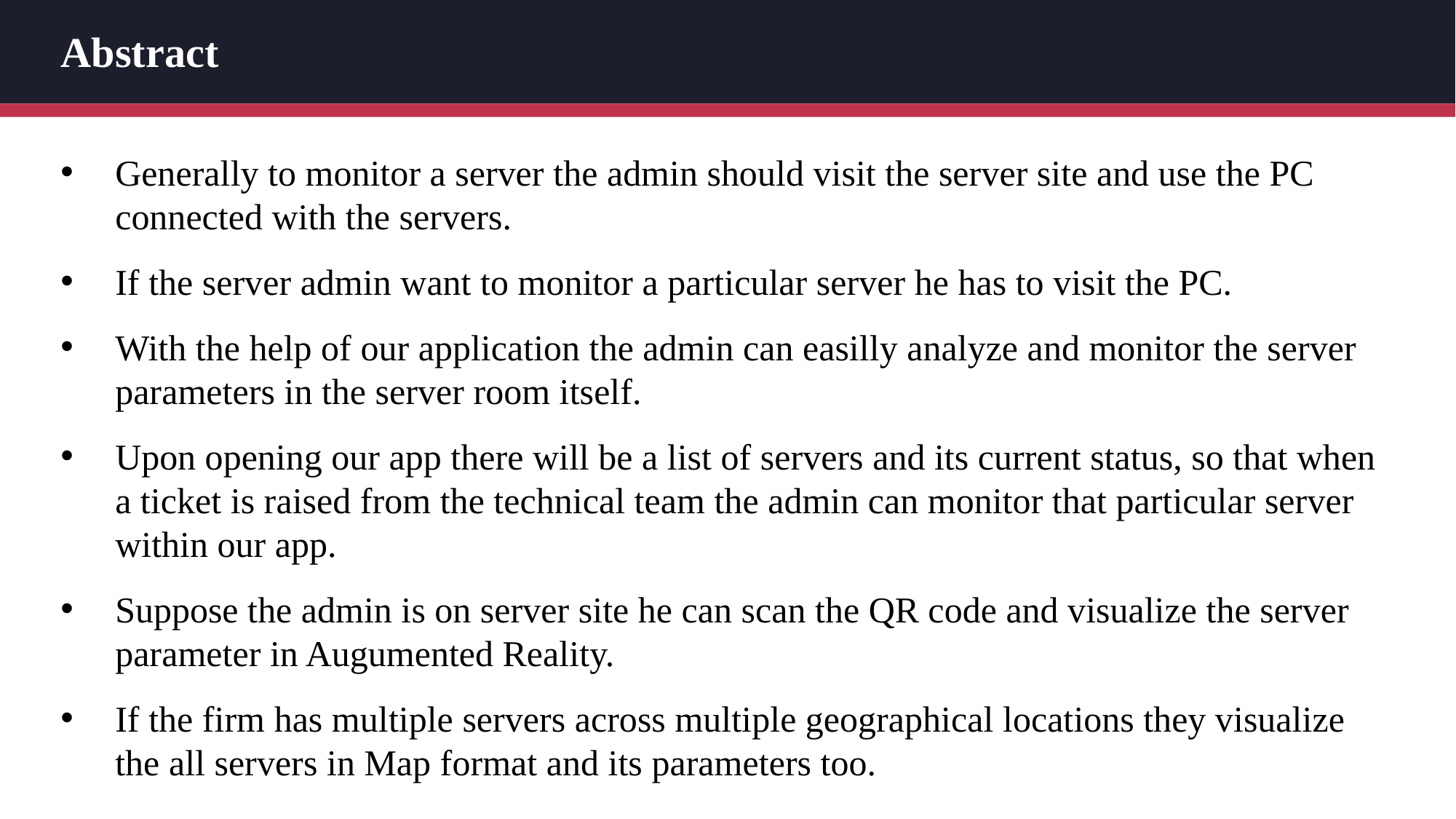

Abstract

Generally to monitor a server the admin should visit the server site and use the PC connected with the servers.

If the server admin want to monitor a particular server he has to visit the PC.

With the help of our application the admin can easilly analyze and monitor the server parameters in the server room itself.

Upon opening our app there will be a list of servers and its current status, so that when a ticket is raised from the technical team the admin can monitor that particular server within our app.

Suppose the admin is on server site he can scan the QR code and visualize the server parameter in Augumented Reality.

If the firm has multiple servers across multiple geographical locations they visualize the all servers in Map format and its parameters too.